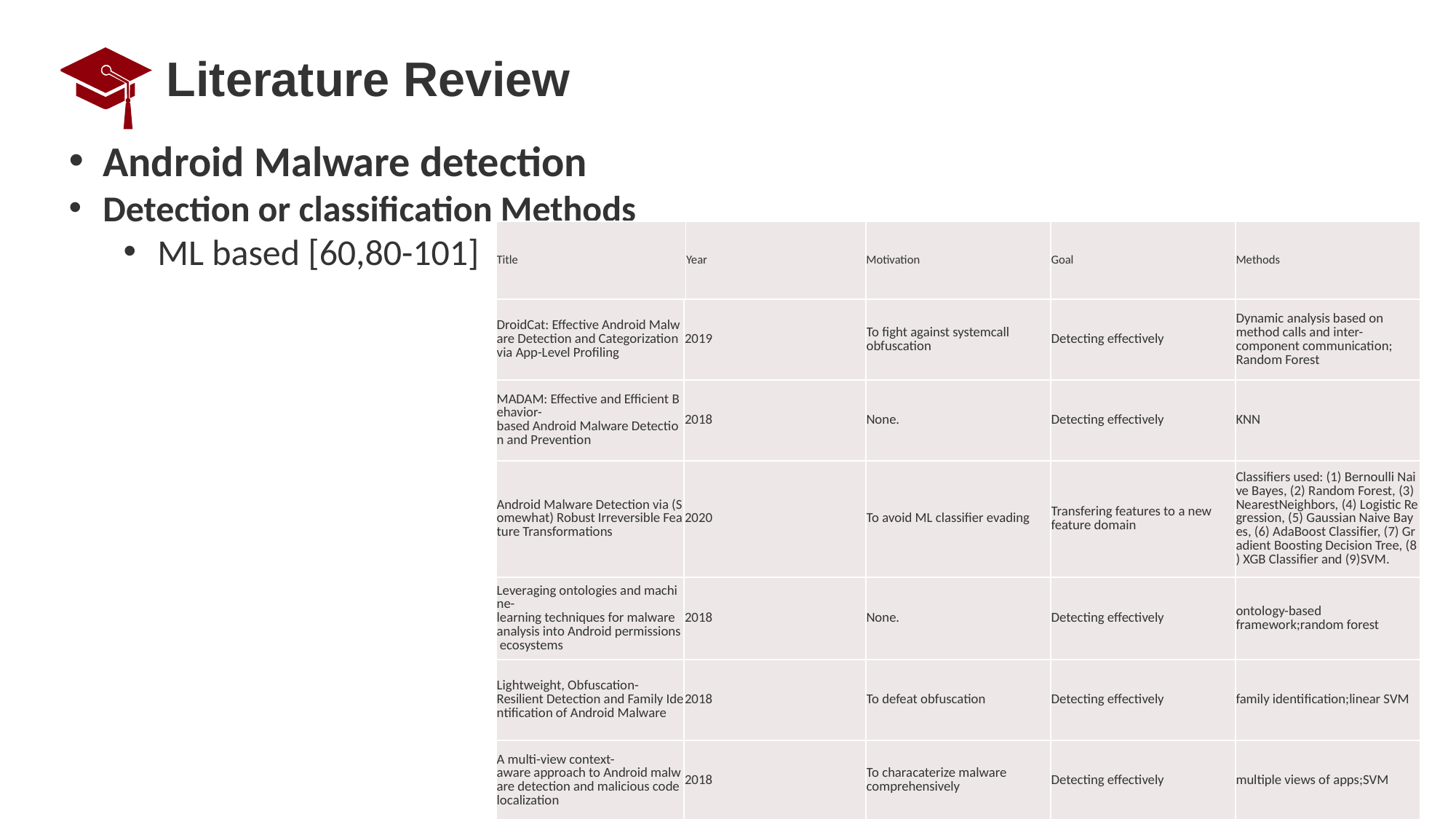

# Literature Review
Android Malware detection
Detection or classification Methods
ML based [60,80-101]

| Title | Year | Motivation | Goal | Methods |
| --- | --- | --- | --- | --- |
| DroidCat: Effective Android Malware Detection and Categorization via App-Level Profiling | 2019 | To fight against systemcall obfuscation | Detecting effectively | Dynamic analysis based on method calls and inter-component communication; Random Forest |
| --- | --- | --- | --- | --- |
| MADAM: Effective and Efficient Behavior-based Android Malware Detection and Prevention | 2018 | None. | Detecting effectively | KNN |
| Android Malware Detection via (Somewhat) Robust Irreversible Feature Transformations | 2020 | To avoid ML classifier evading | Transfering features to a new feature domain | Classifiers used: (1) Bernoulli Naive Bayes, (2) Random Forest, (3) NearestNeighbors, (4) Logistic Regression, (5) Gaussian Naive Bayes, (6) AdaBoost Classifier, (7) Gradient Boosting Decision Tree, (8) XGB Classifier and (9)SVM. |
| Leveraging ontologies and machine-learning techniques for malware analysis into Android permissions ecosystems | 2018 | None. | Detecting effectively | ontology-based framework;random forest |
| Lightweight, Obfuscation-Resilient Detection and Family Identification of Android Malware | 2018 | To defeat obfuscation | Detecting effectively | family identification;linear SVM |
| A multi-view context-aware approach to Android malware detection and malicious code localization | 2018 | To characaterize malware comprehensively | Detecting effectively | multiple views of apps;SVM |